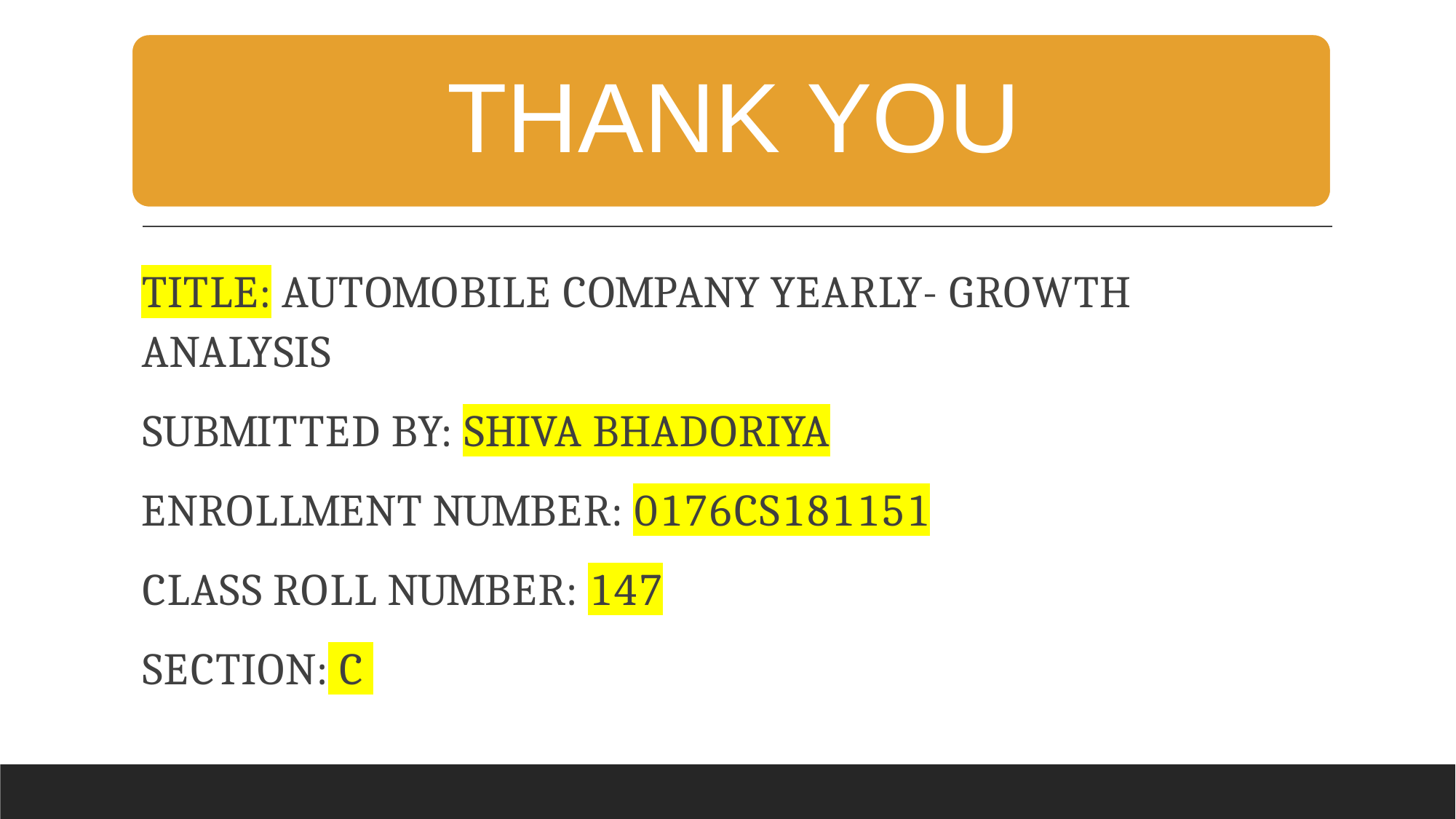

THANK YOU
TITLE: AUTOMOBILE COMPANY YEARLY- GROWTH ANALYSIS
SUBMITTED BY: SHIVA BHADORIYA
ENROLLMENT NUMBER: 0176CS181151
CLASS ROLL NUMBER: 147
SECTION: C